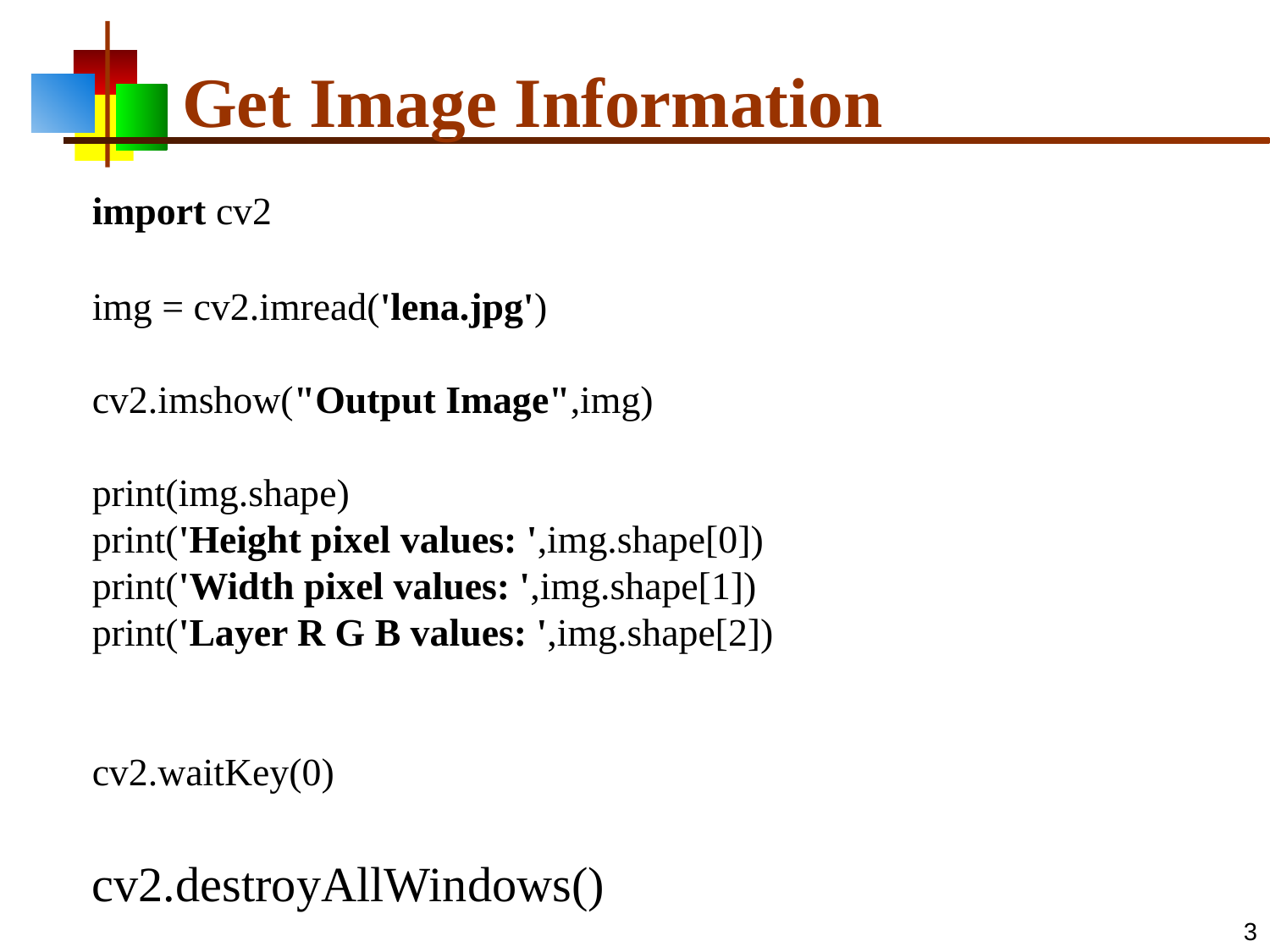

# Get Image Information
	import cv2
img = cv2.imread('lena.jpg')
cv2.imshow("Output Image",img)
print(img.shape)
print('Height pixel values: ',img.shape[0])
print('Width pixel values: ',img.shape[1])
print('Layer R G B values: ',img.shape[2])
cv2.waitKey(0)
cv2.destroyAllWindows()
3